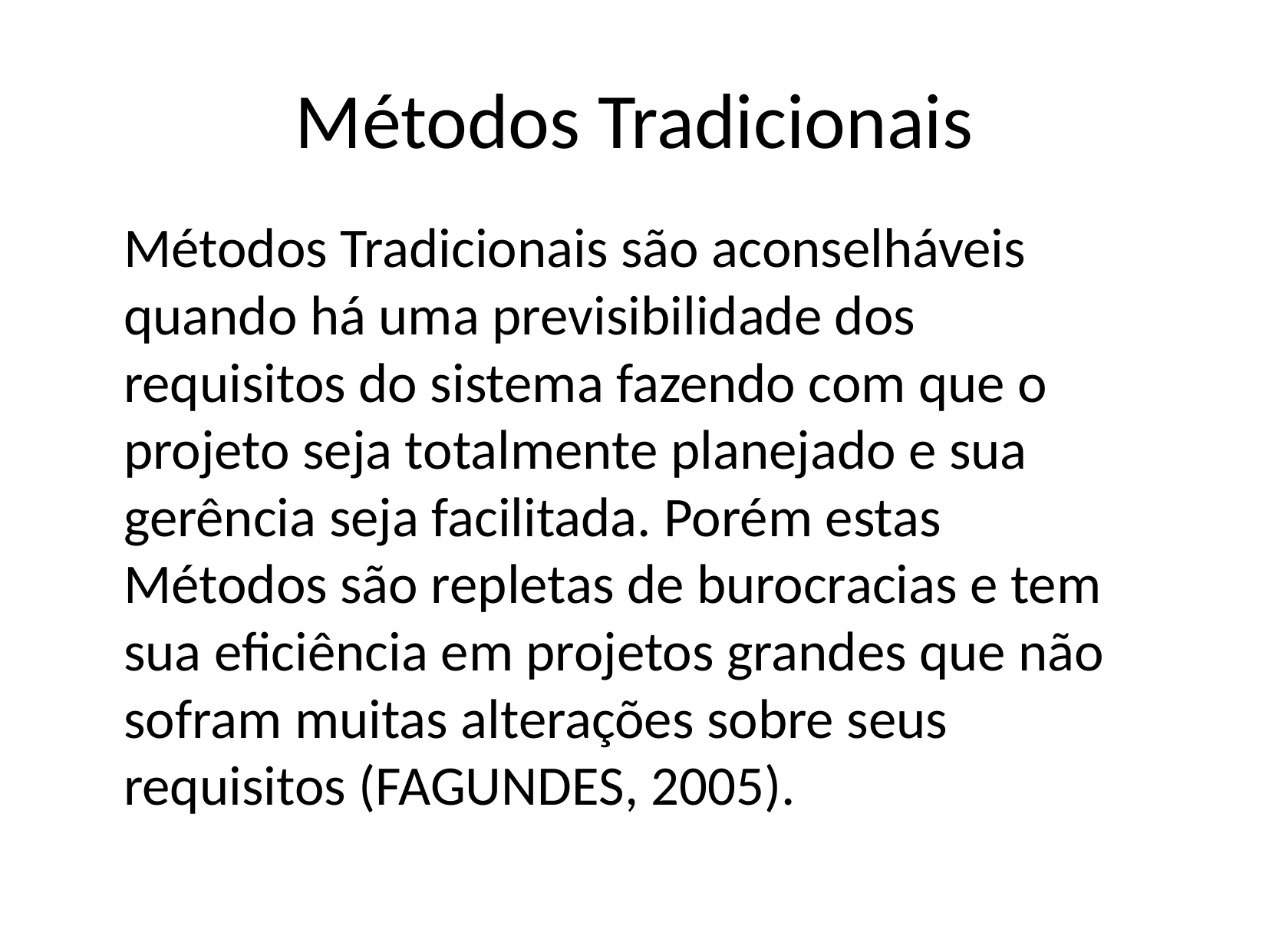

# Métodos Tradicionais
	Métodos Tradicionais são aconselháveis quando há uma previsibilidade dos requisitos do sistema fazendo com que o projeto seja totalmente planejado e sua gerência seja facilitada. Porém estas Métodos são repletas de burocracias e tem sua eficiência em projetos grandes que não sofram muitas alterações sobre seus requisitos (FAGUNDES, 2005).